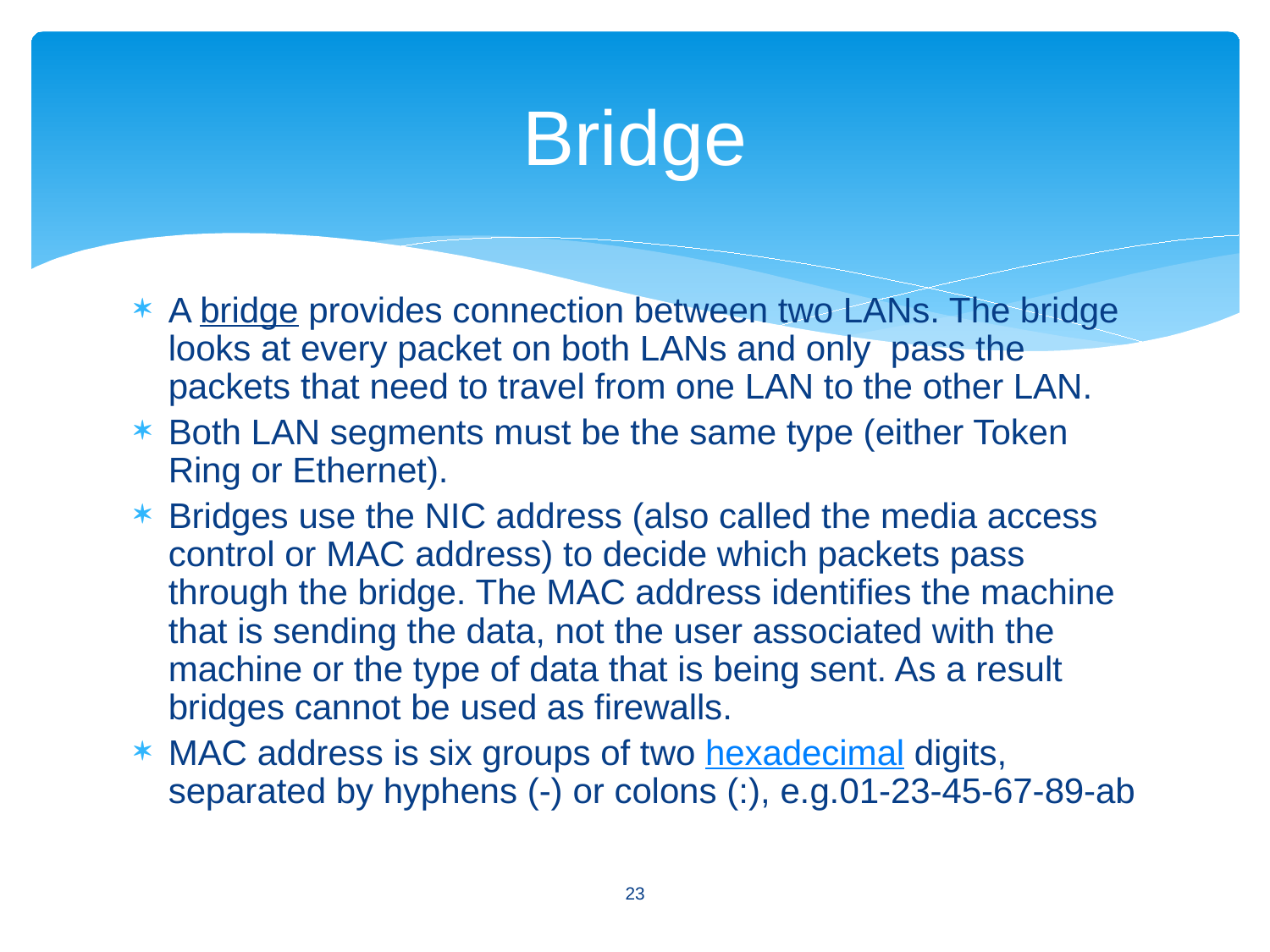

# Bridge
A bridge provides connection between two LANs. The bridge looks at every packet on both LANs and only  pass the packets that need to travel from one LAN to the other LAN.
Both LAN segments must be the same type (either Token Ring or Ethernet).
Bridges use the NIC address (also called the media access control or MAC address) to decide which packets pass through the bridge. The MAC address identifies the machine that is sending the data, not the user associated with the machine or the type of data that is being sent. As a result bridges cannot be used as firewalls.
MAC address is six groups of two hexadecimal digits, separated by hyphens (-) or colons (:), e.g.01-23-45-67-89-ab
23